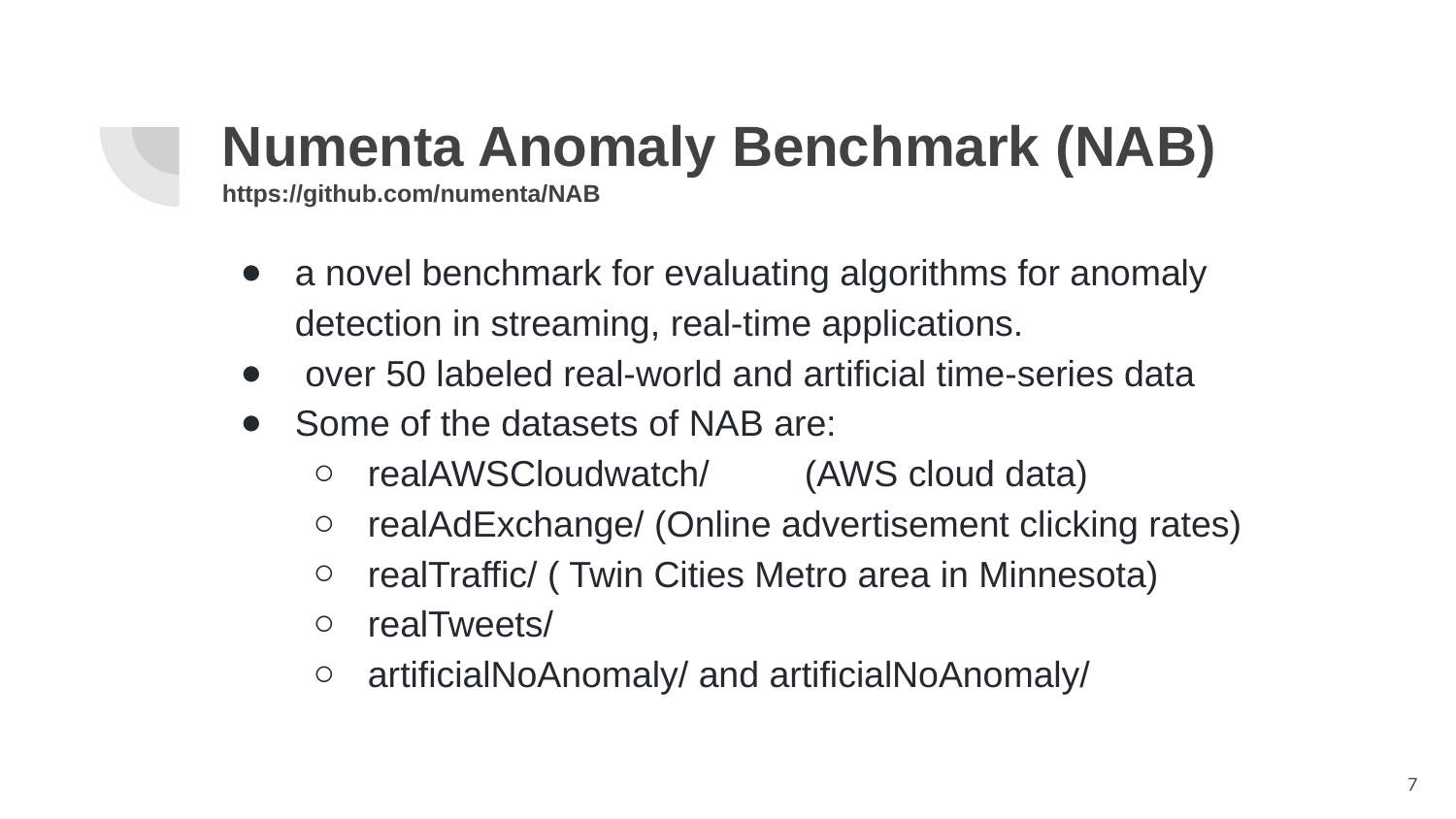

# Numenta Anomaly Benchmark (NAB)
https://github.com/numenta/NAB
a novel benchmark for evaluating algorithms for anomaly detection in streaming, real-time applications.
 over 50 labeled real-world and artificial time-series data
Some of the datasets of NAB are:
realAWSCloudwatch/	(AWS cloud data)
realAdExchange/ (Online advertisement clicking rates)
realTraffic/ ( Twin Cities Metro area in Minnesota)
realTweets/
artificialNoAnomaly/ and artificialNoAnomaly/

7